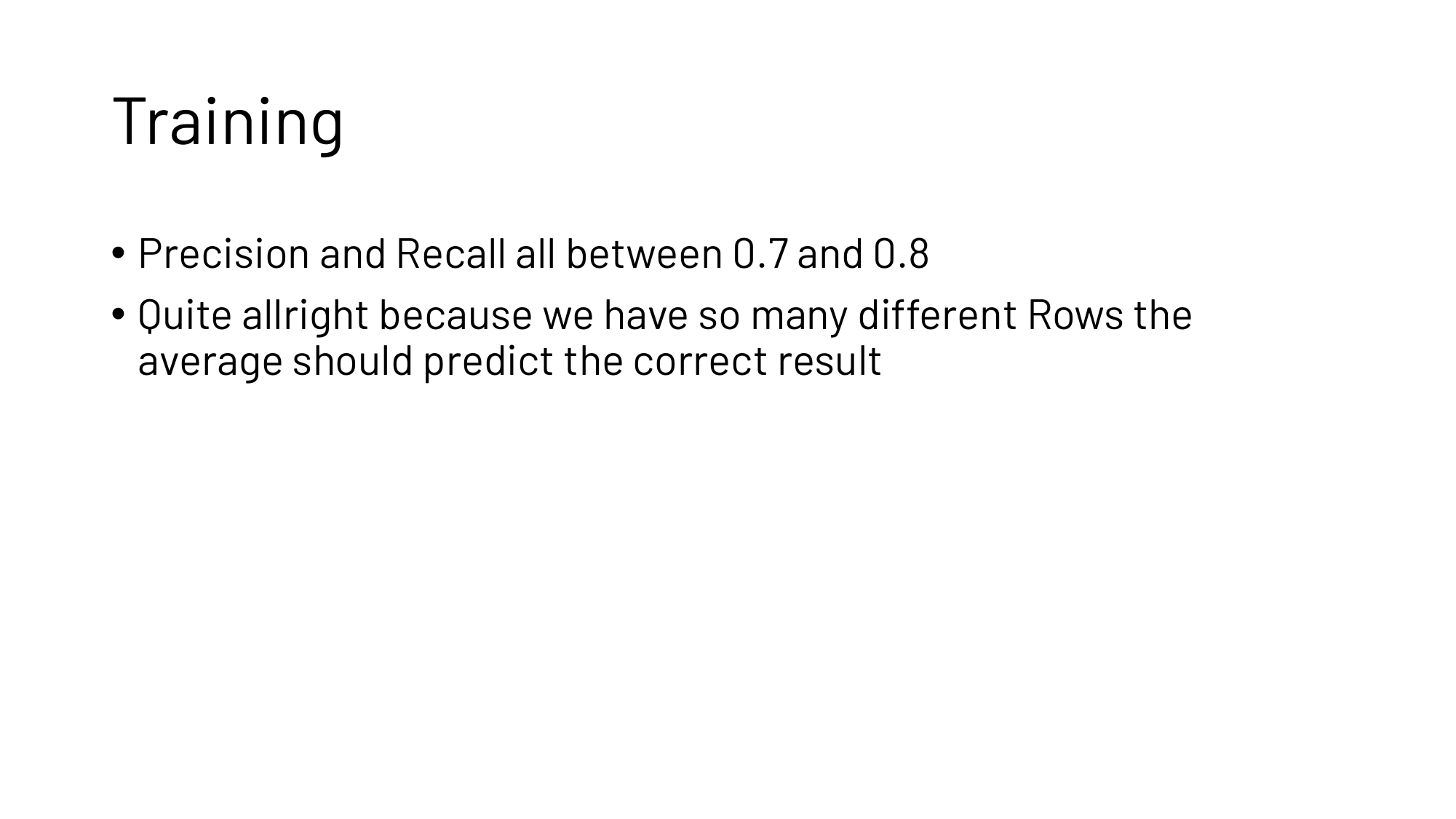

# Training
Precision and Recall all between 0.7 and 0.8
Quite allright because we have so many different Rows the average should predict the correct result